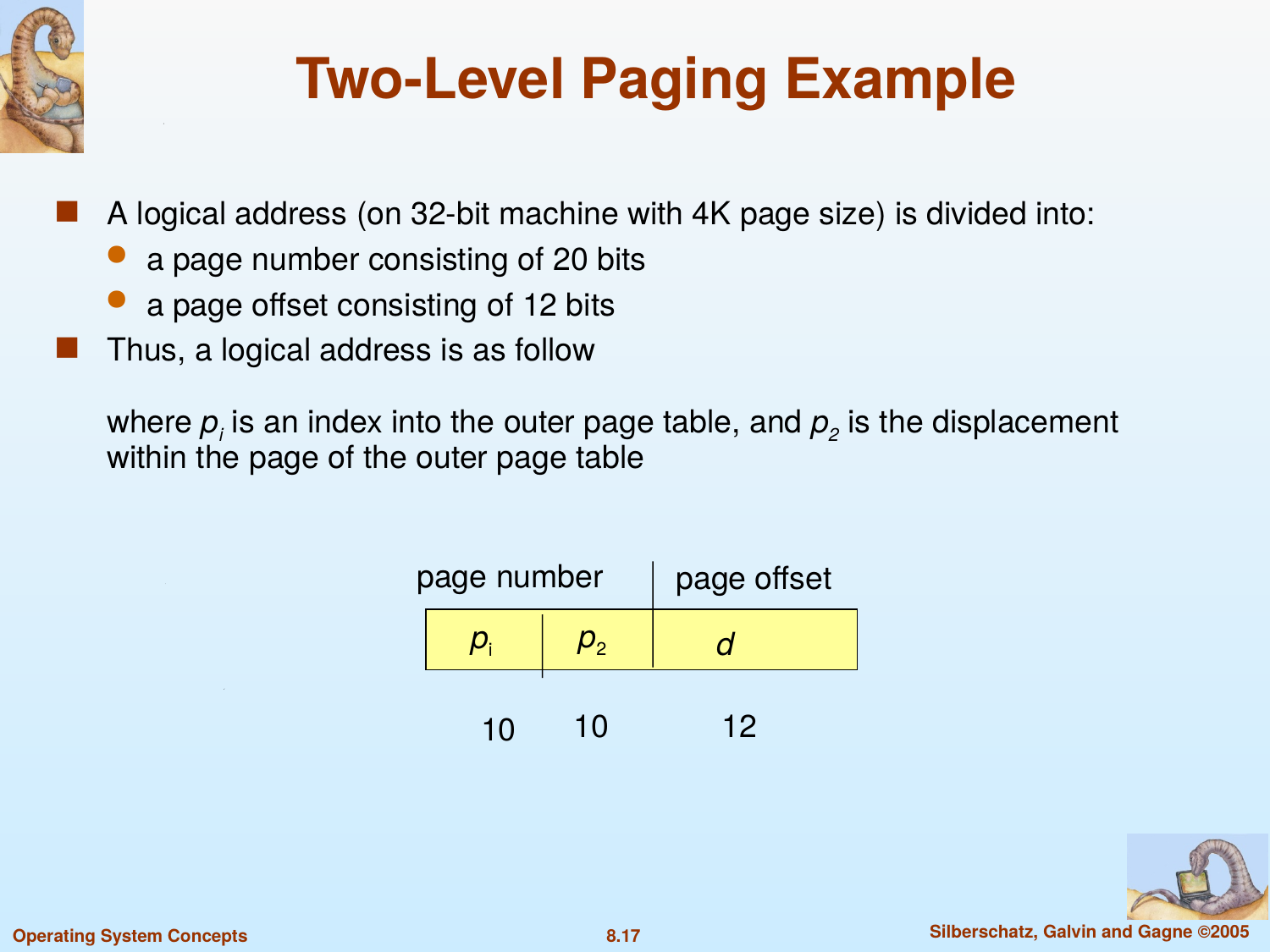

# Two-Level Paging Example
A logical address (on 32-bit machine with 4K page size) is divided into:
a page number consisting of 20 bits
a page offset consisting of 12 bits
Thus, a logical address is as follow
where pi is an index into the outer page table, and p2 is the displacement within the page of the outer page table
page number
page offset

p2
pi

d
10
12
10